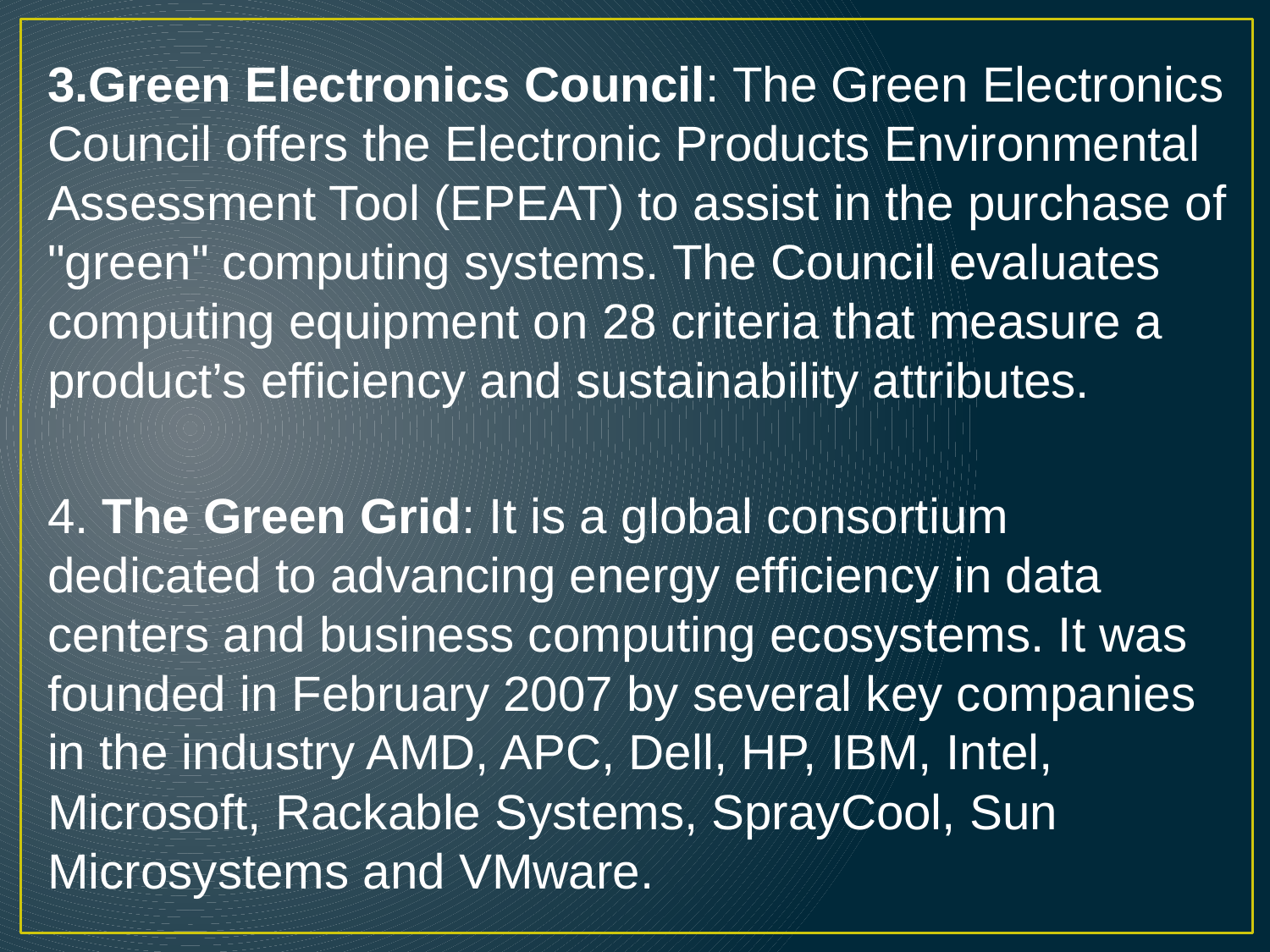

3.Green Electronics Council: The Green Electronics Council offers the Electronic Products Environmental Assessment Tool (EPEAT) to assist in the purchase of "green" computing systems. The Council evaluates
computing equipment on 28 criteria that measure a product’s efficiency and sustainability attributes.

4. The Green Grid: It is a global consortium dedicated to advancing energy efficiency in data centers and business computing ecosystems. It was founded in February 2007 by several key companies in the industry AMD, APC, Dell, HP, IBM, Intel, Microsoft, Rackable Systems, SprayCool, Sun Microsystems and VMware.